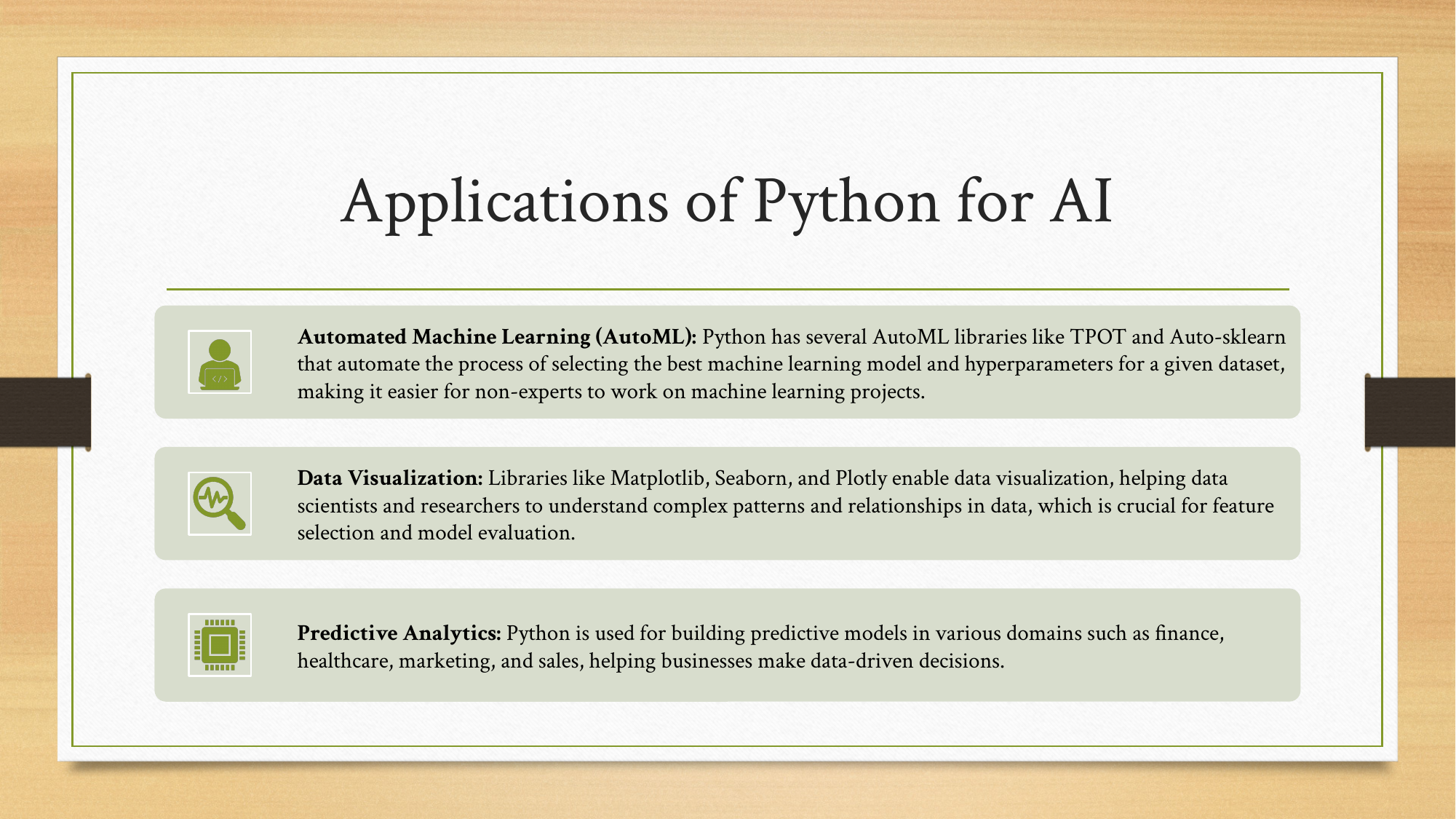

# Applications of Python for AI
Automated Machine Learning (AutoML): Python has several AutoML libraries like TPOT and Auto-sklearn that automate the process of selecting the best machine learning model and hyperparameters for a given dataset, making it easier for non-experts to work on machine learning projects.
Data Visualization: Libraries like Matplotlib, Seaborn, and Plotly enable data visualization, helping data scientists and researchers to understand complex patterns and relationships in data, which is crucial for feature selection and model evaluation.
Predictive Analytics: Python is used for building predictive models in various domains such as finance, healthcare, marketing, and sales, helping businesses make data-driven decisions.